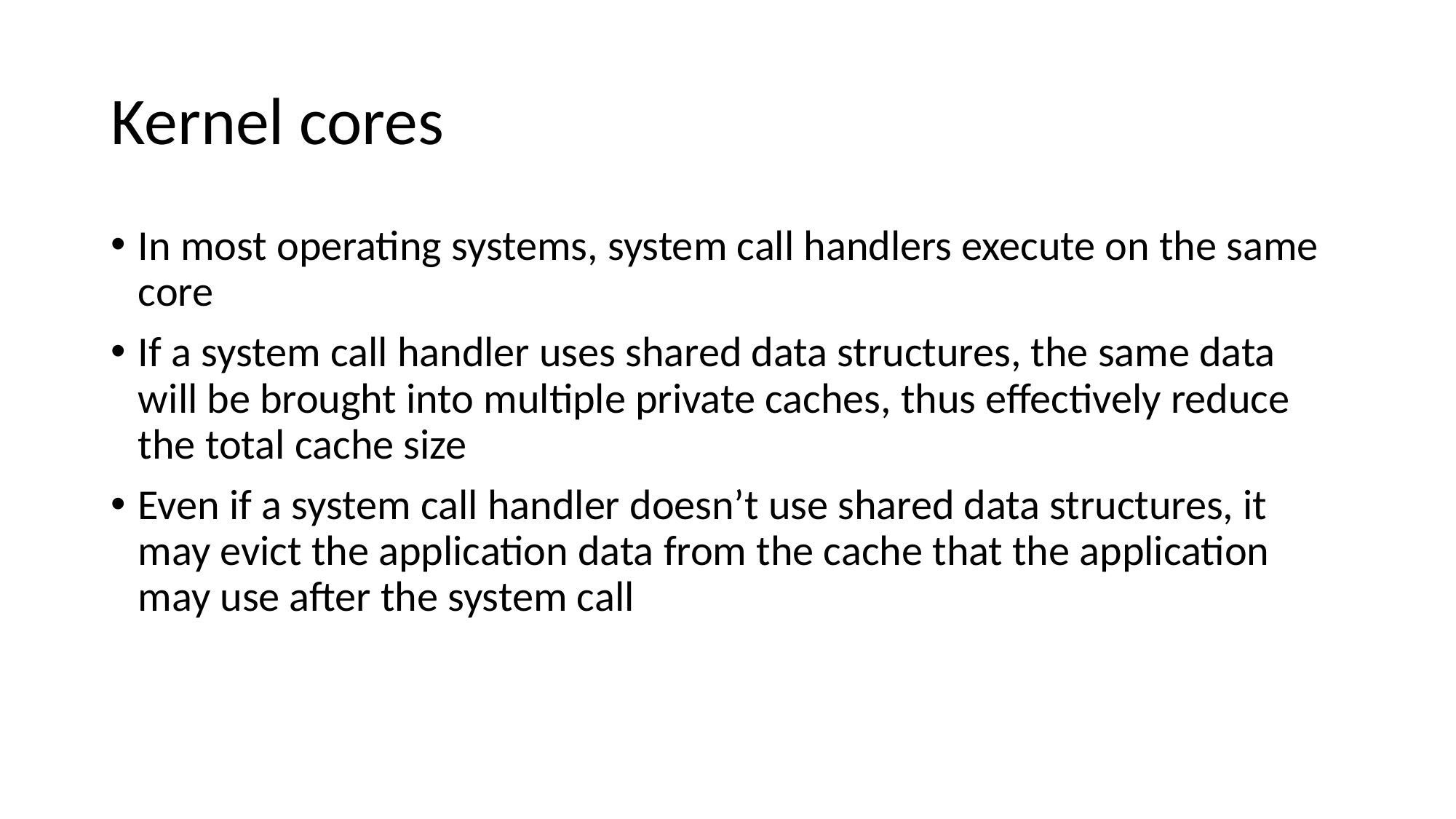

# Kernel cores
In most operating systems, system call handlers execute on the same core
If a system call handler uses shared data structures, the same data will be brought into multiple private caches, thus effectively reduce the total cache size
Even if a system call handler doesn’t use shared data structures, it may evict the application data from the cache that the application may use after the system call